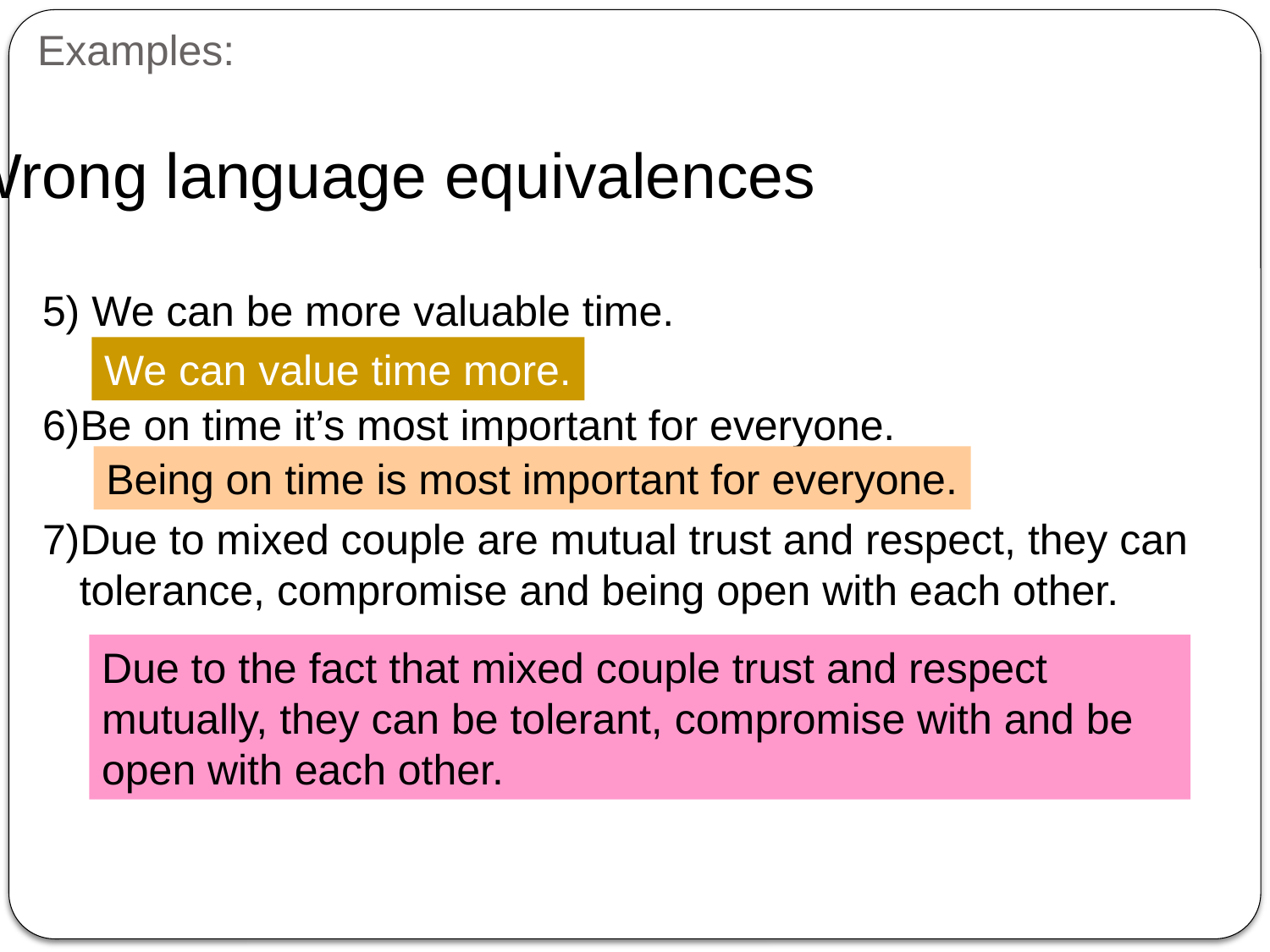

# Examples:
Wrong language equivalences
5) We can be more valuable time.
6)Be on time it’s most important for everyone.
7)Due to mixed couple are mutual trust and respect, they can tolerance, compromise and being open with each other.
We can value time more.
Being on time is most important for everyone.
Due to the fact that mixed couple trust and respect mutually, they can be tolerant, compromise with and be open with each other.